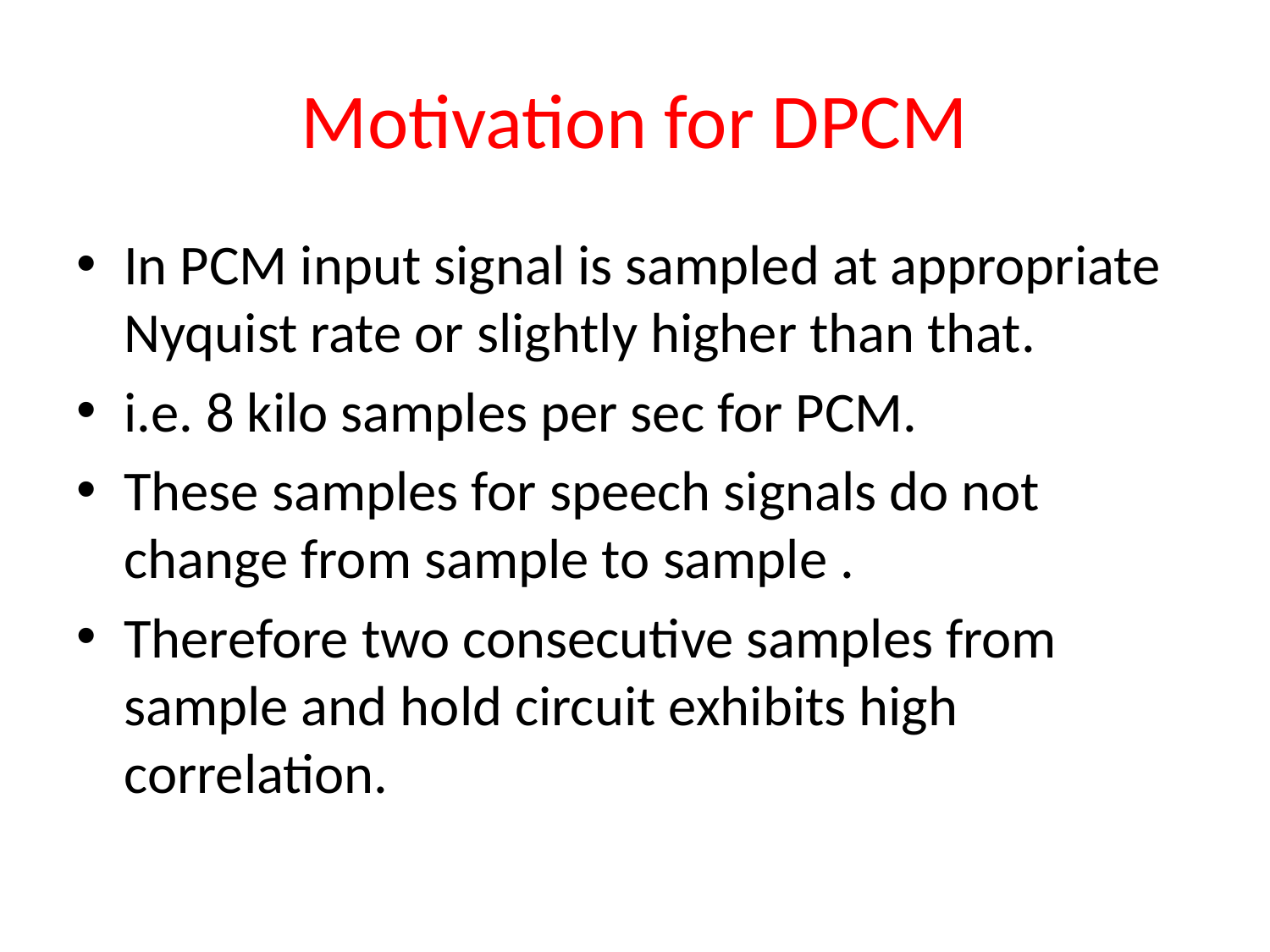

# Motivation for DPCM
In PCM input signal is sampled at appropriate Nyquist rate or slightly higher than that.
i.e. 8 kilo samples per sec for PCM.
These samples for speech signals do not change from sample to sample .
Therefore two consecutive samples from sample and hold circuit exhibits high correlation.